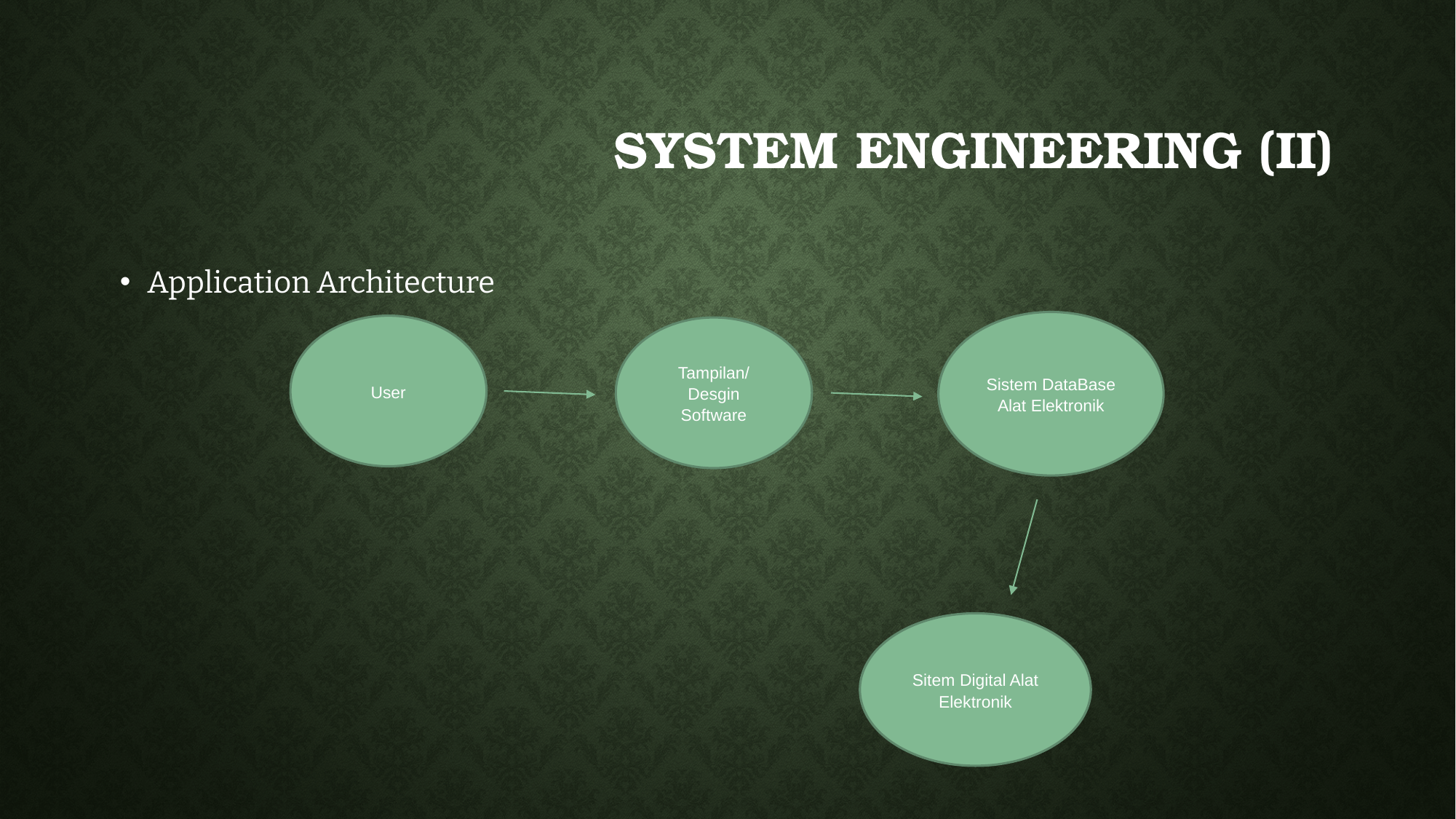

# System engineering (II)
Application Architecture
Sistem DataBase Alat Elektronik
User
Tampilan/ Desgin Software
Sitem Digital Alat Elektronik